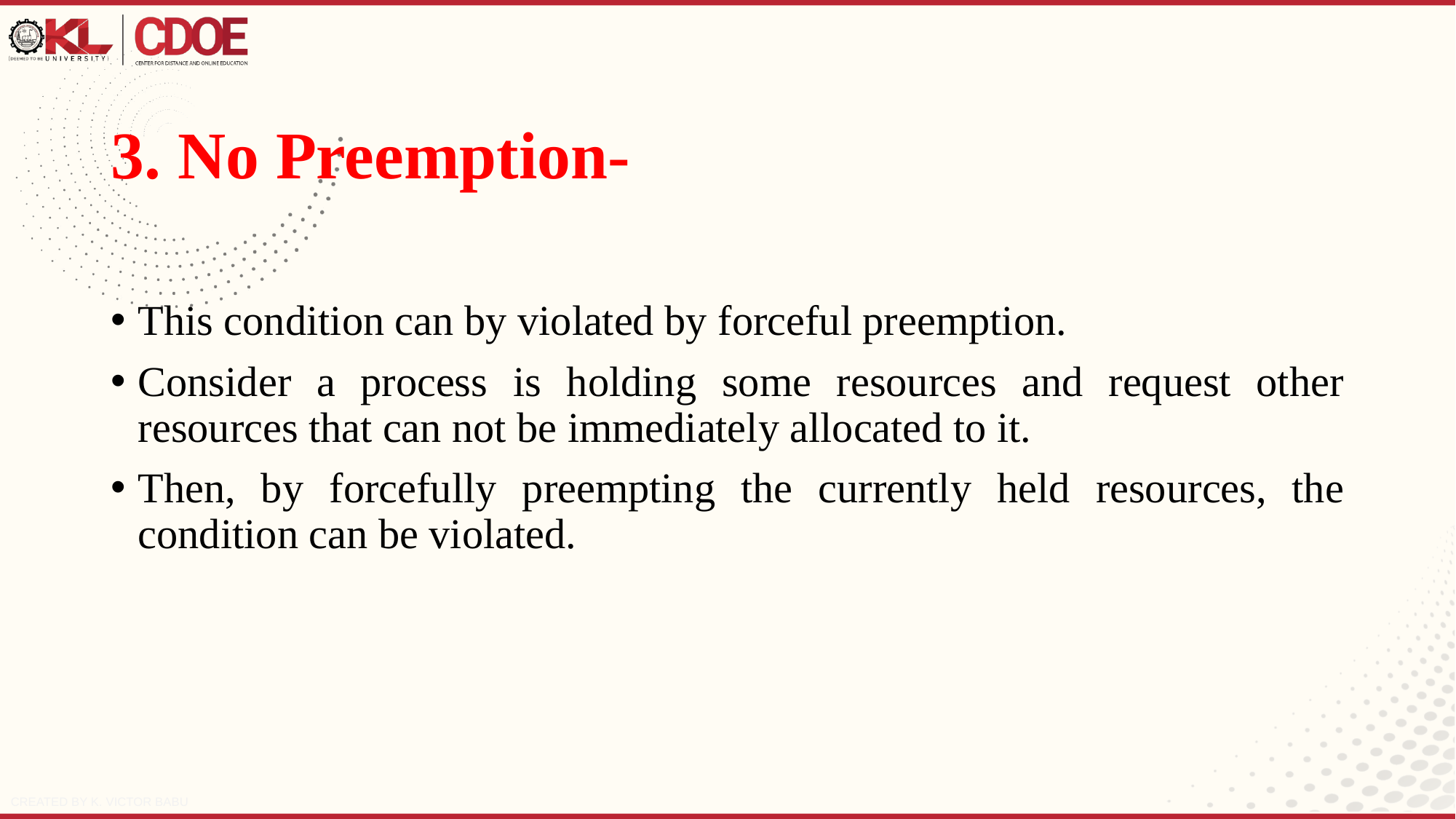

# 3. No Preemption-

This condition can by violated by forceful preemption.
Consider a process is holding some resources and request other resources that can not be immediately allocated to it.
Then, by forcefully preempting the currently held resources, the condition can be violated.